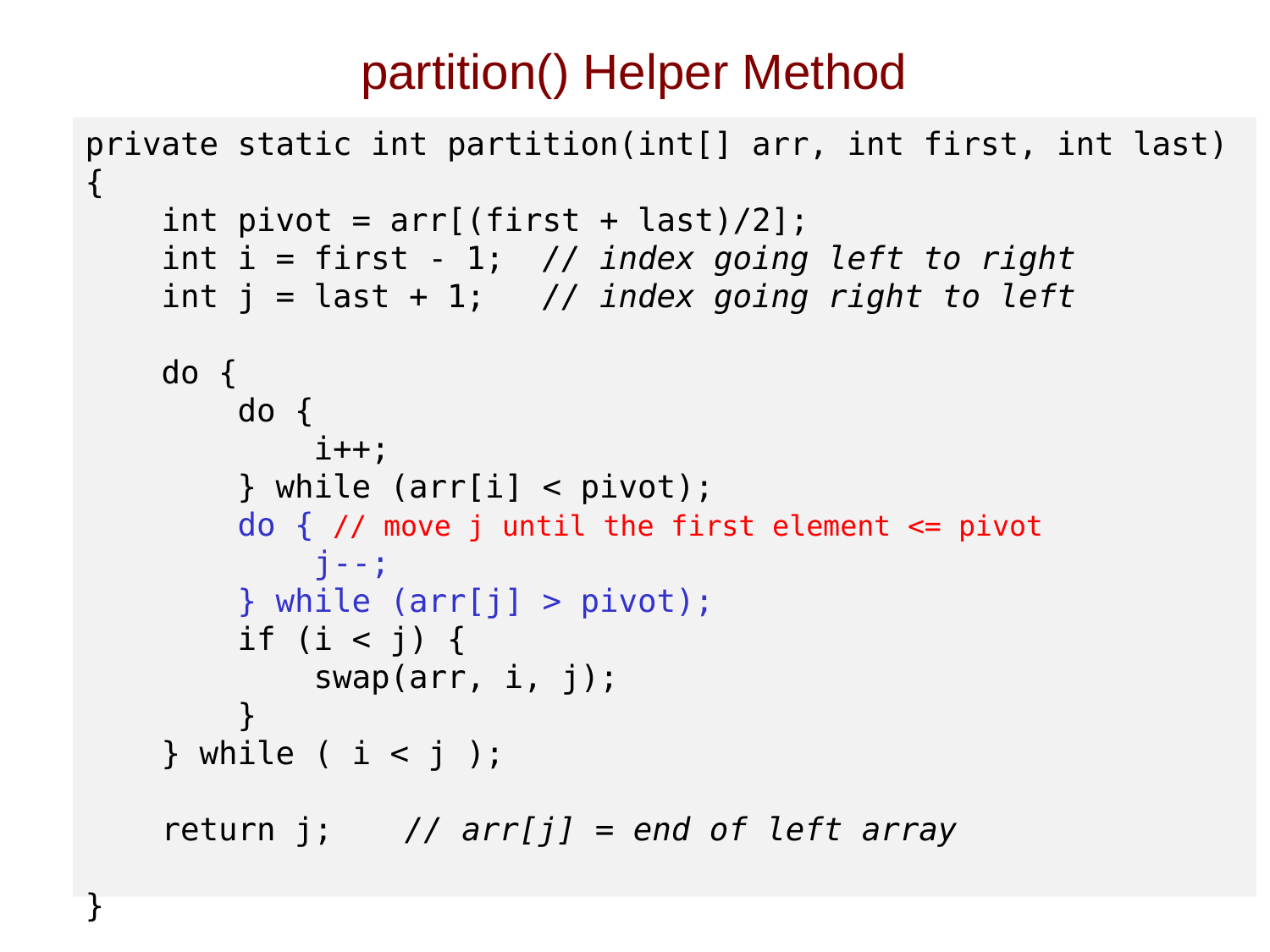

# partition() Helper Method
private static int partition(int[] arr, int first, int last)
{
    int pivot = arr[(first + last)/2];
    int i = first - 1;  // index going left to right
    int j = last + 1;   // index going right to left

    do {
        do {
            i++;
        } while (arr[i] < pivot);
        do { // move j until the first element <= pivot
            j--;
        } while (arr[j] > pivot);
        if (i < j) {
            swap(arr, i, j);
        }
    } while ( i < j );

    return j;	 // arr[j] = end of left array
}